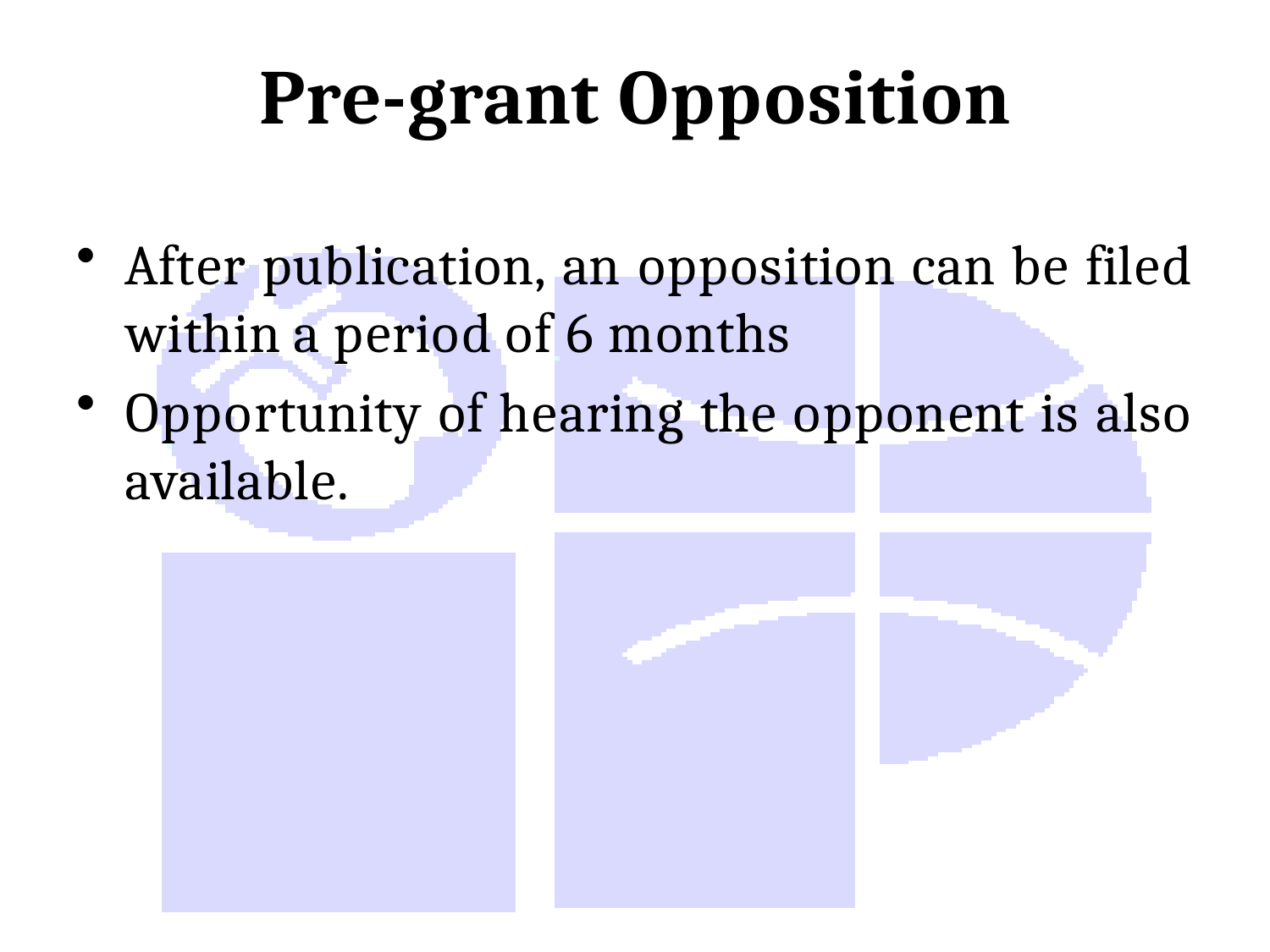

# Pre-grant Opposition
After publication, an opposition can be filed within a period of 6 months
Opportunity of hearing the opponent is also available.